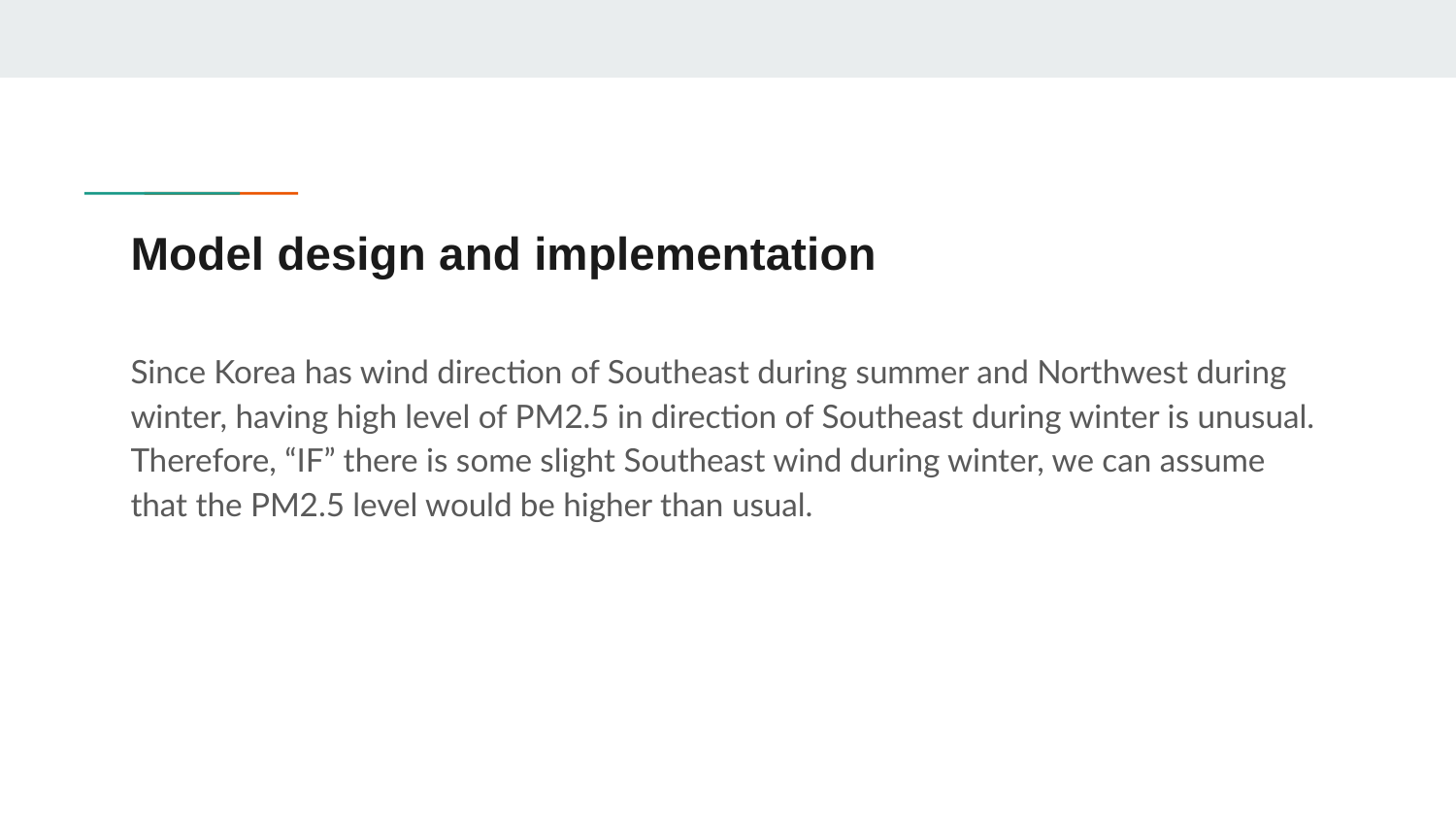

# Model design and implementation

Since Korea has wind direction of Southeast during summer and Northwest during winter, having high level of PM2.5 in direction of Southeast during winter is unusual. Therefore, “IF” there is some slight Southeast wind during winter, we can assume that the PM2.5 level would be higher than usual.